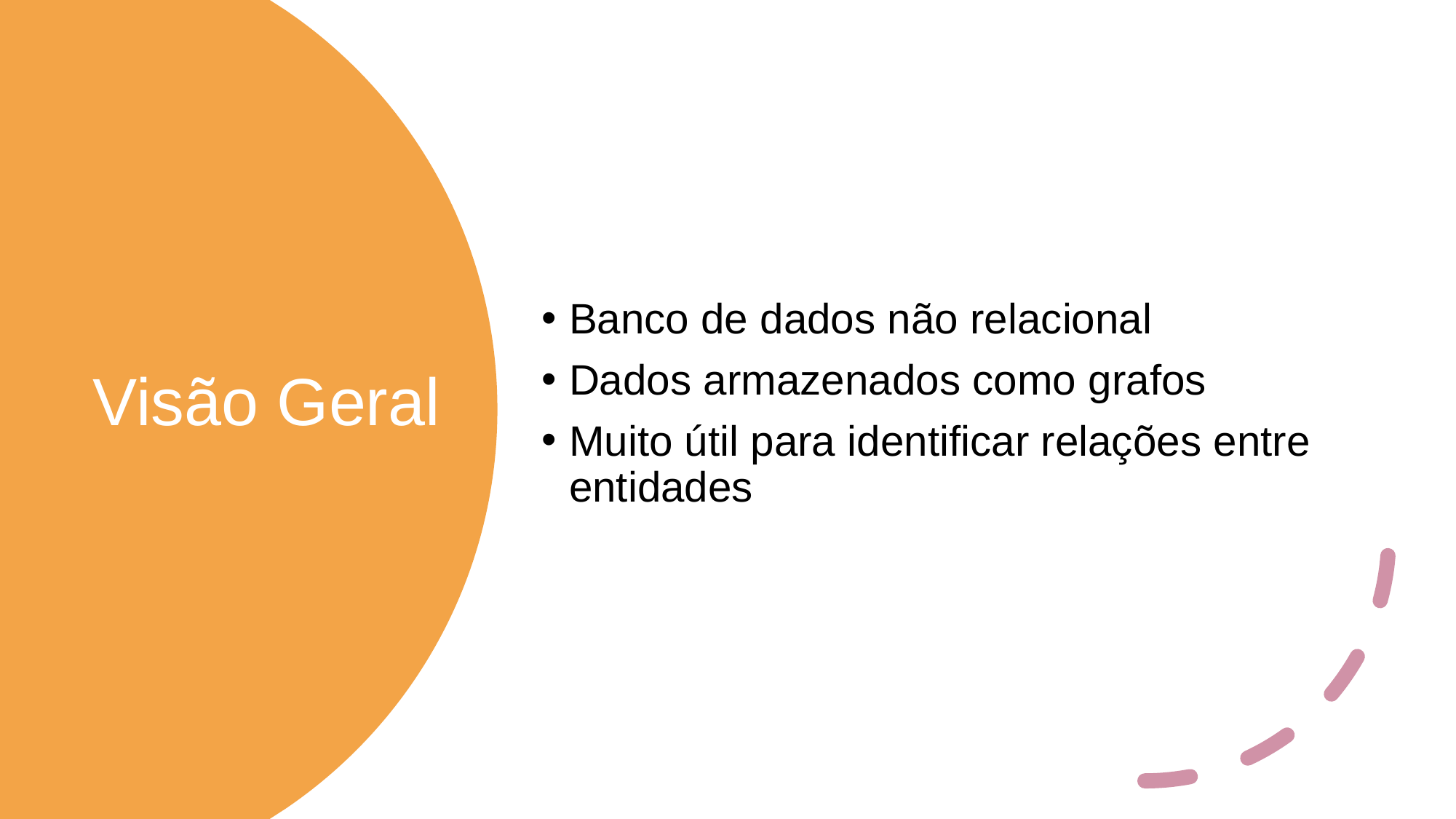

Banco de dados não relacional
Dados armazenados como grafos
Muito útil para identificar relações entre entidades
# Visão Geral